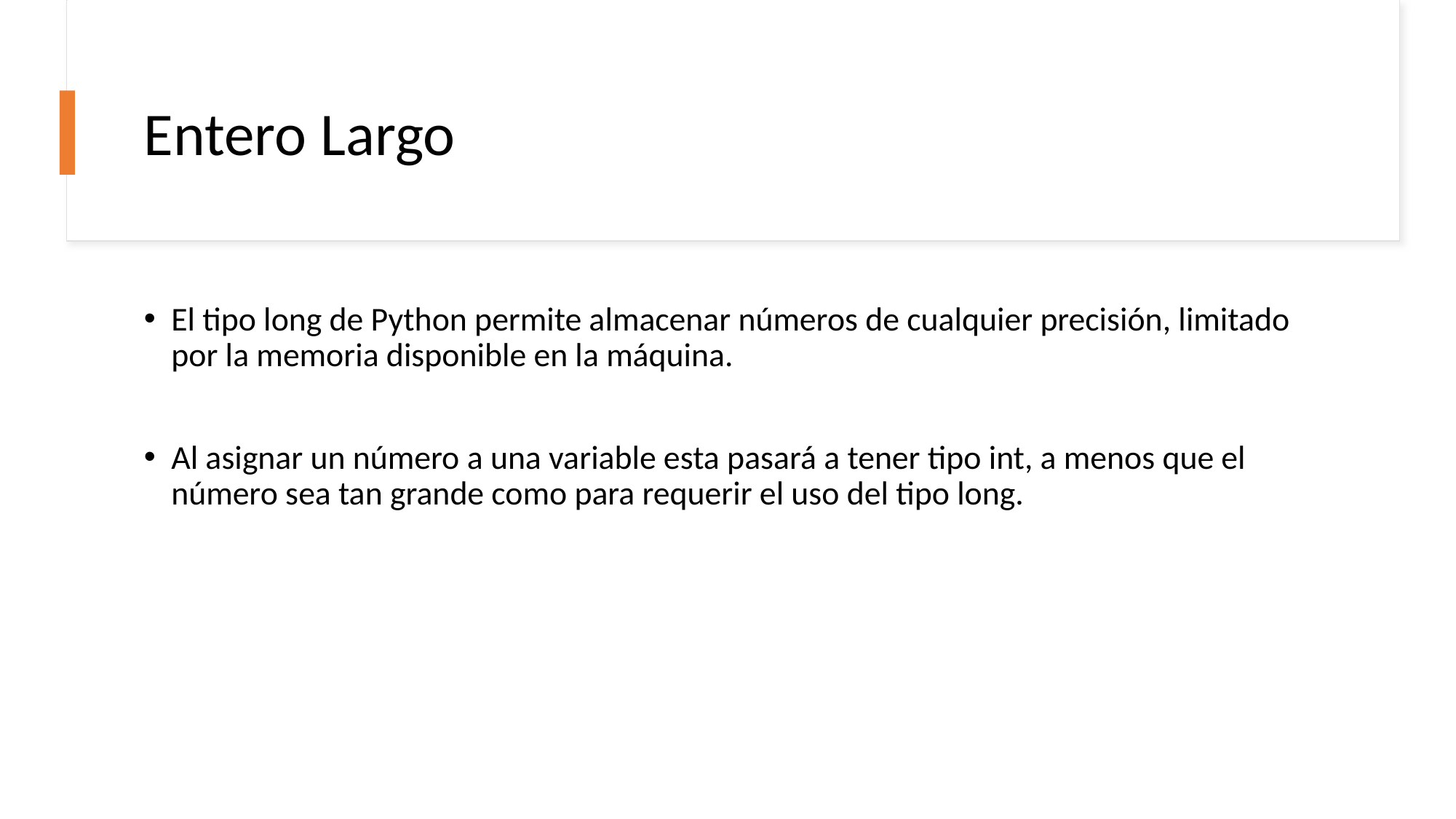

# Entero Largo

El tipo long de Python permite almacenar números de cualquier precisión, limitado por la memoria disponible en la máquina.

Al asignar un número a una variable esta pasará a tener tipo int, a menos que el número sea tan grande como para requerir el uso del tipo long.